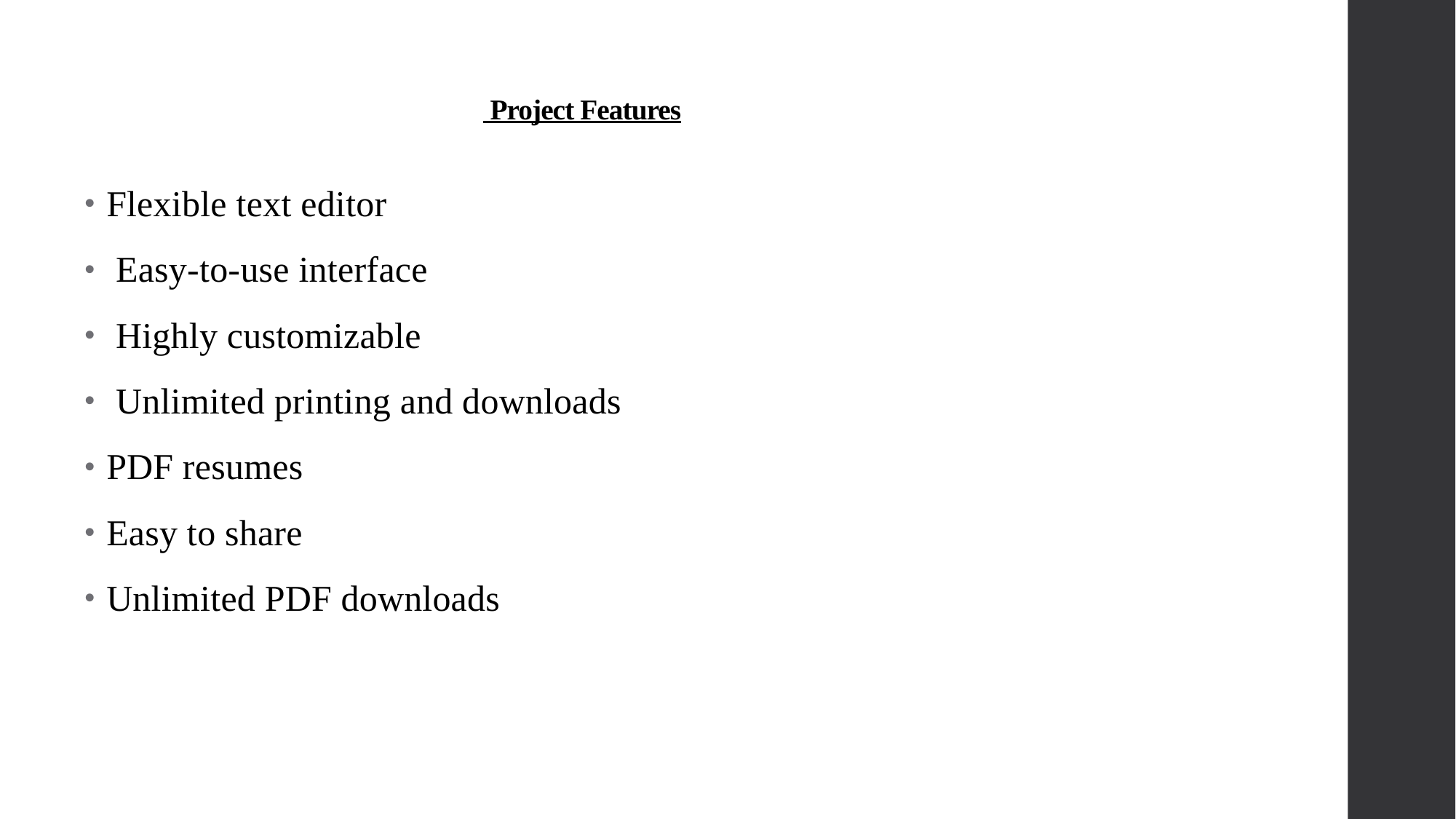

# Project Features
Flexible text editor
 Easy-to-use interface
 Highly customizable
 Unlimited printing and downloads
PDF resumes
Easy to share
Unlimited PDF downloads